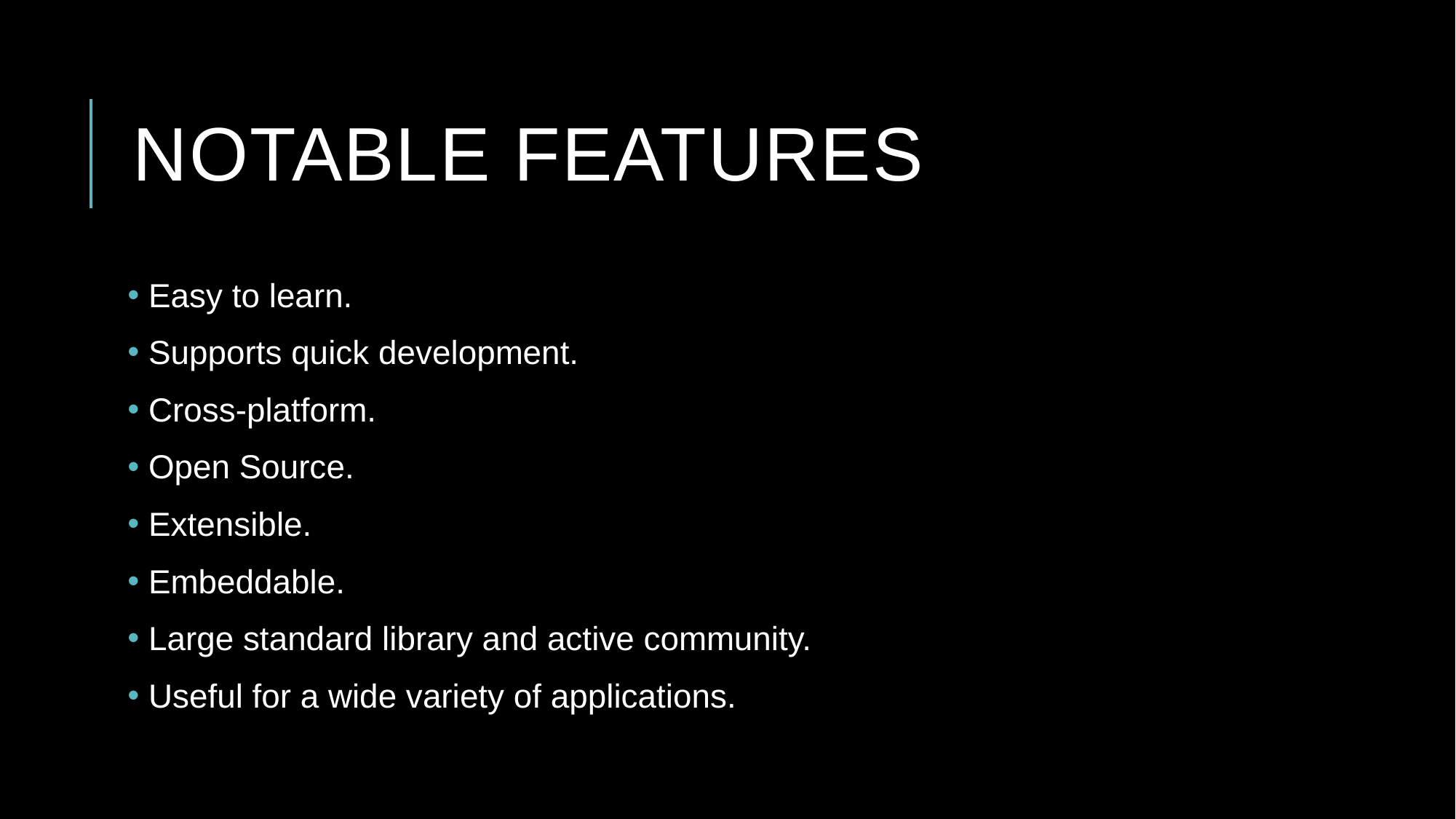

# Notable Features
 Easy to learn.
 Supports quick development.
 Cross-platform.
 Open Source.
 Extensible.
 Embeddable.
 Large standard library and active community.
 Useful for a wide variety of applications.